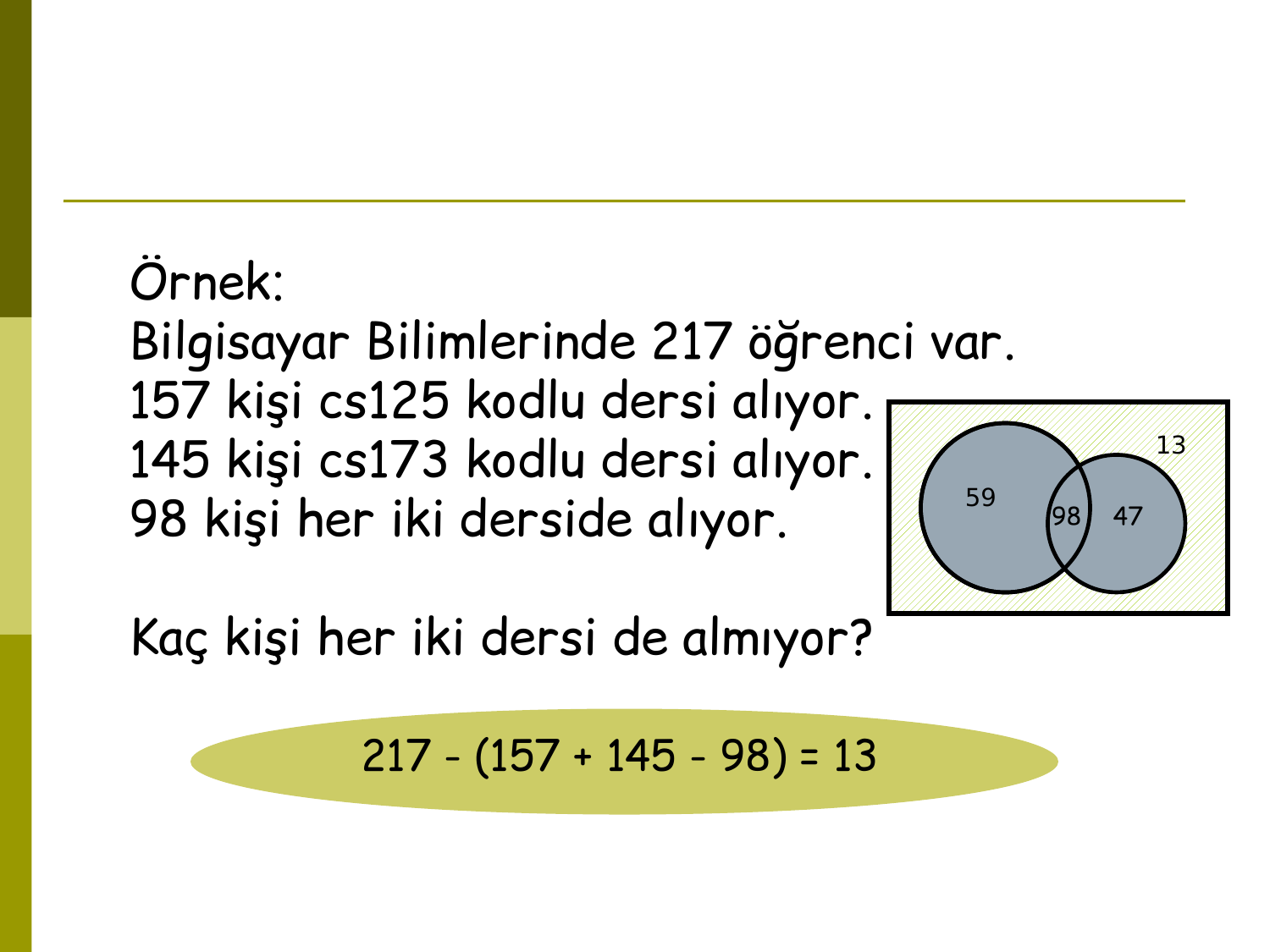

Örnek:
Bilgisayar Bilimlerinde 217 öğrenci var.
157 kişi cs125 kodlu dersi alıyor.
145 kişi cs173 kodlu dersi alıyor.
98 kişi her iki derside alıyor.

Kaç kişi her iki dersi de almıyor?

13

59
98
47

217 - (157 + 145 - 98) = 13